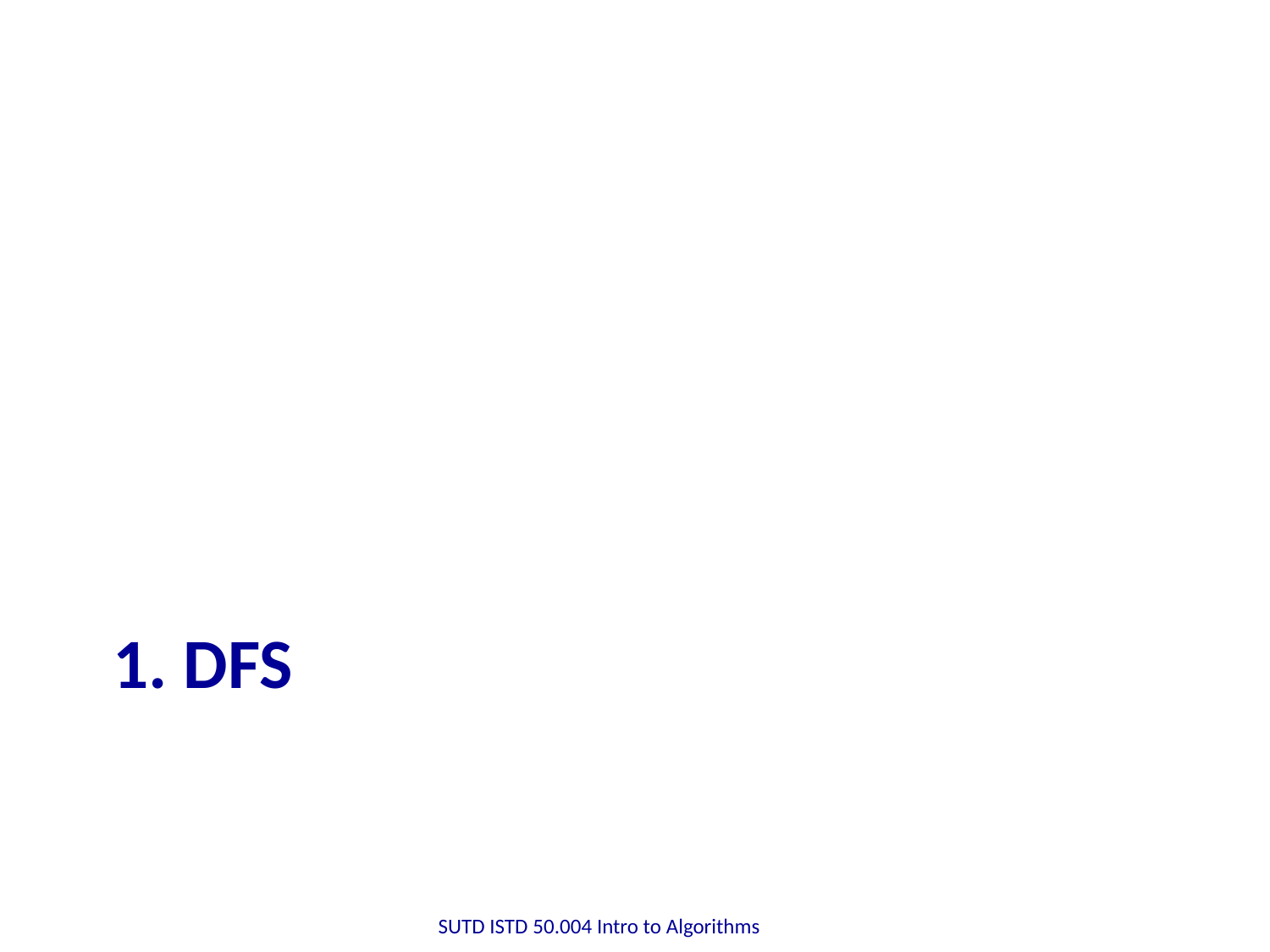

# 1. DFS
SUTD ISTD 50.004 Intro to Algorithms